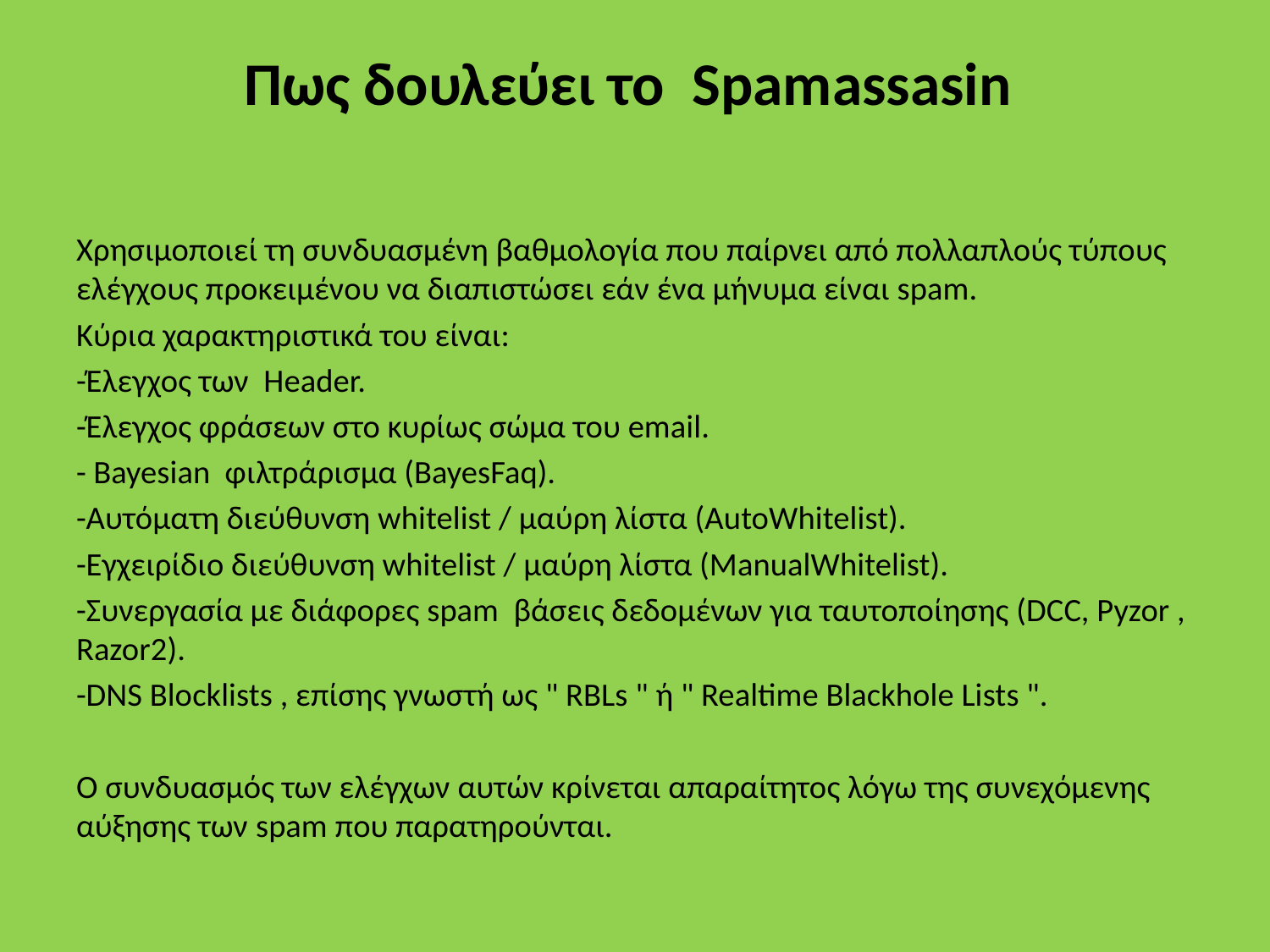

# Πως δουλεύει το  Spamassasin
Χρησιμοποιεί τη συνδυασμένη βαθμολογία που παίρνει από πολλαπλούς τύπους ελέγχους προκειμένου να διαπιστώσει εάν ένα μήνυμα είναι spam.
Κύρια χαρακτηριστικά του είναι:
-Έλεγχος των  Header.
-Έλεγχος φράσεων στο κυρίως σώμα του email.
- Bayesian  φιλτράρισμα (BayesFaq).
-Αυτόματη διεύθυνση whitelist / μαύρη λίστα (AutoWhitelist).
-Εγχειρίδιο διεύθυνση whitelist / μαύρη λίστα (ManualWhitelist).
-Συνεργασία με διάφορες spam  βάσεις δεδομένων για ταυτοποίησης (DCC, Pyzor , Razor2).
-DNS Blocklists , επίσης γνωστή ως " RBLs " ή " Realtime Blackhole Lists ".

Ο συνδυασμός των ελέγχων αυτών κρίνεται απαραίτητος λόγω της συνεχόμενης αύξησης των spam που παρατηρούνται.